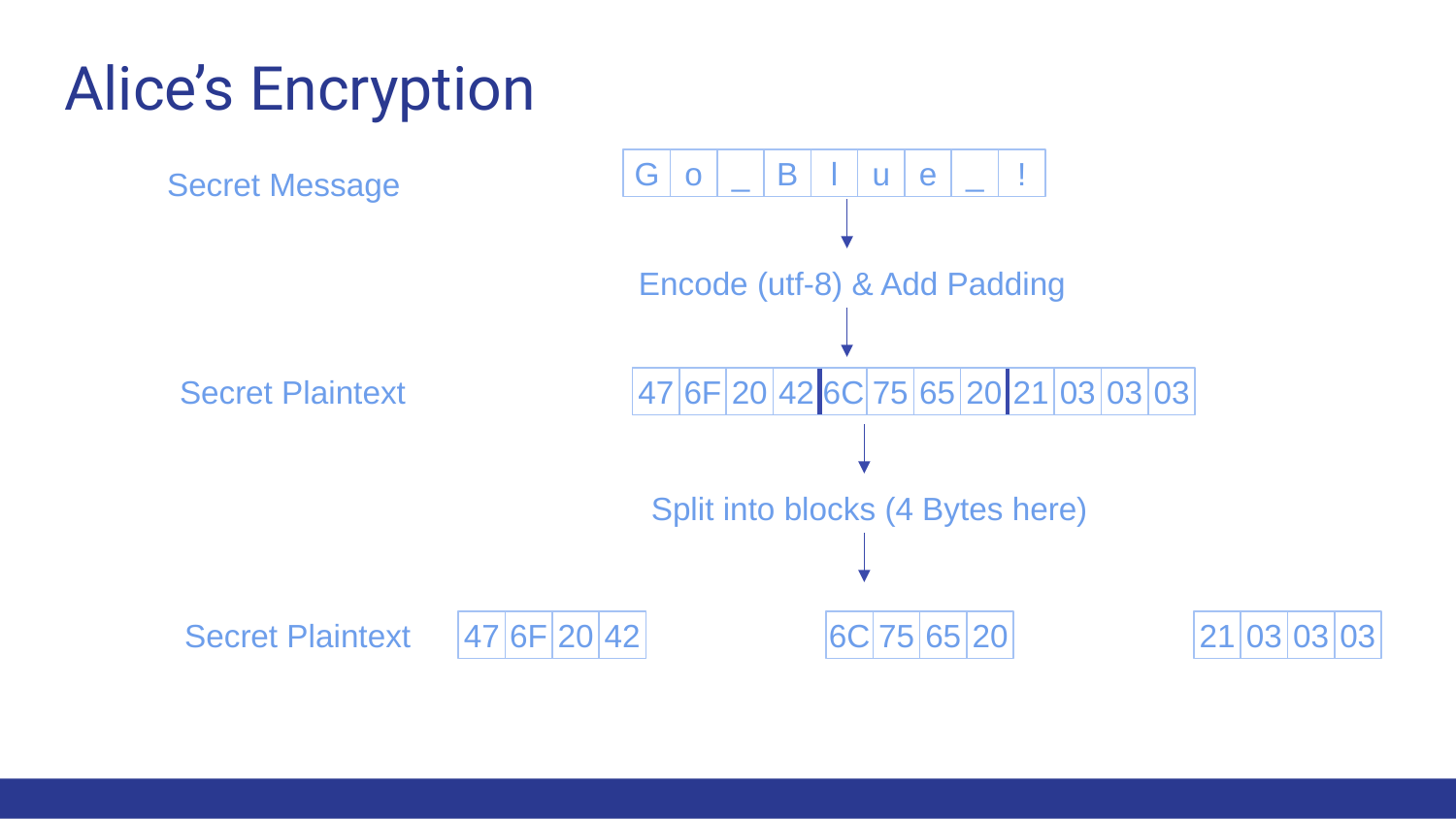

# Alice’s Encryption

Secret Message
G
o
_
B
l
u
e
_
!
Encode (utf-8) & Add Padding
Secret Plaintext
47
6F
20
42
6C
75
65
20
21
03
03
03
Split into blocks (4 Bytes here)
Secret Plaintext
47
6F
20
42
6C
75
65
20
21
03
03
03